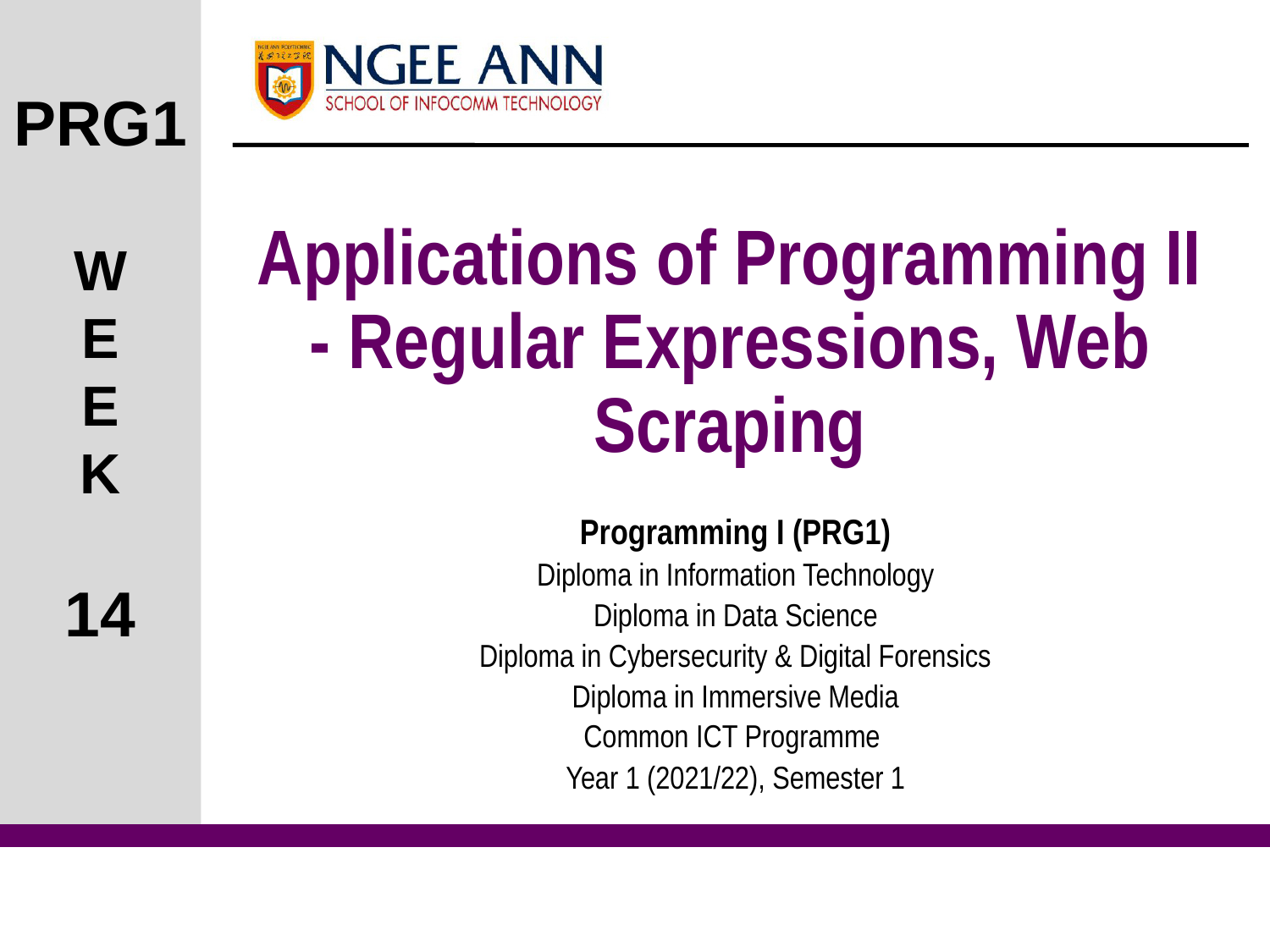

Applications of Programming II - Regular Expressions, Web Scraping